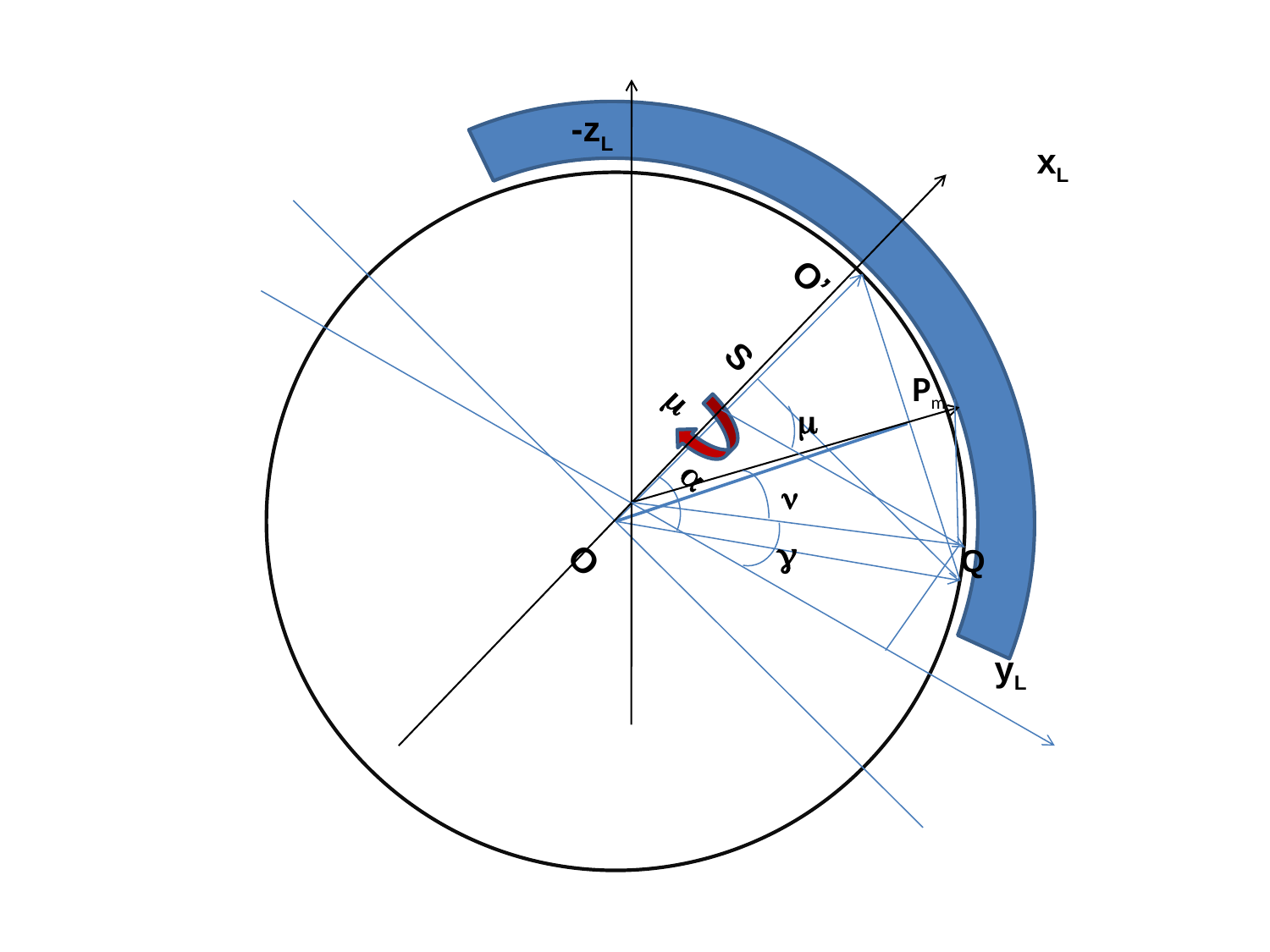

-zL

O’
S

μ

α

O
xL

μ

ν

γ
Q
yL
Pm